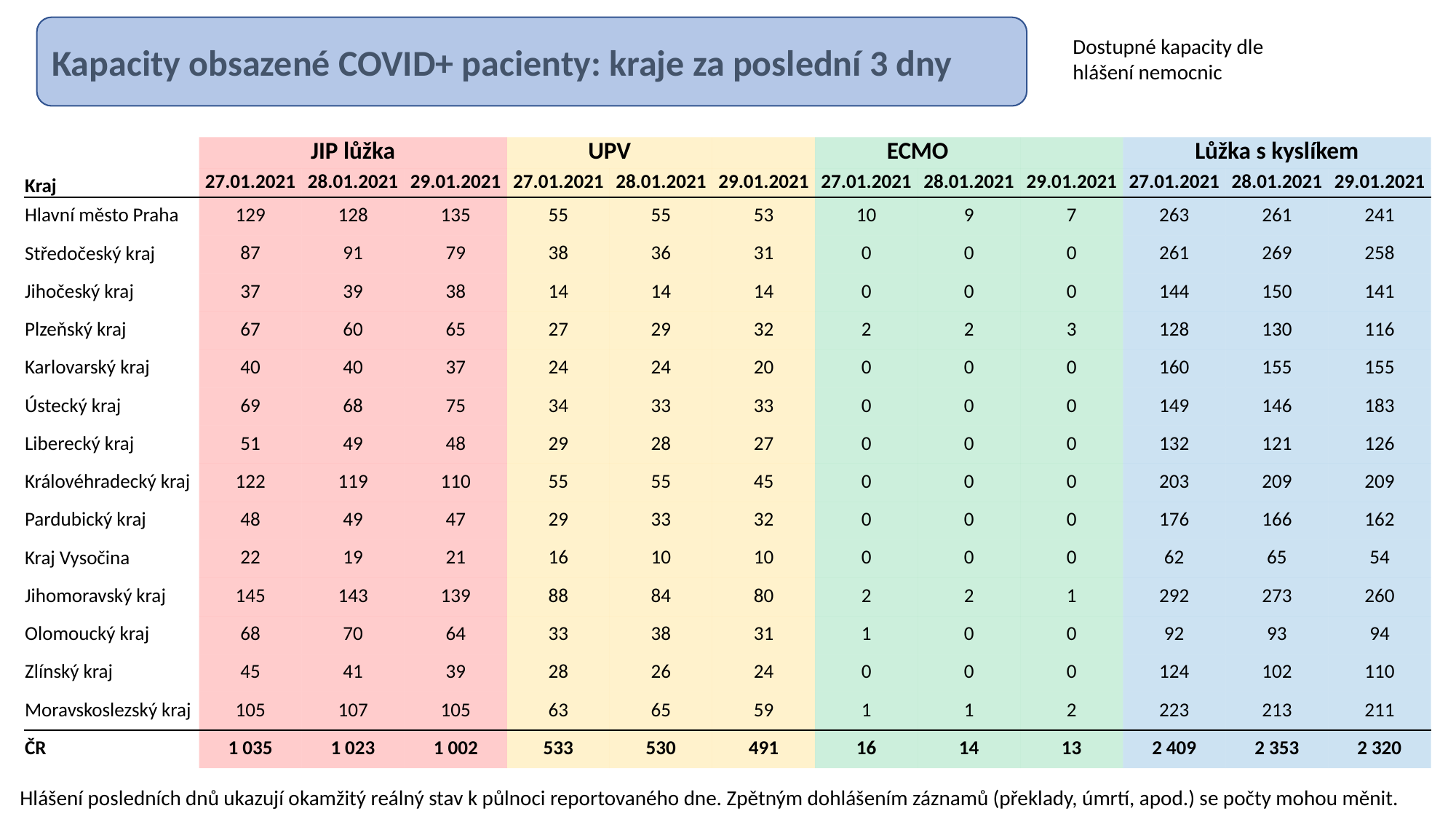

Kapacity obsazené COVID+ pacienty: kraje za poslední 3 dny
Dostupné kapacity dle hlášení nemocnic
|  | JIP lůžka |  |  | UPV |  |  | ECMO |  |  | Lůžka s kyslíkem |  |  |
| --- | --- | --- | --- | --- | --- | --- | --- | --- | --- | --- | --- | --- |
| Kraj | 27.01.2021 | 28.01.2021 | 29.01.2021 | 27.01.2021 | 28.01.2021 | 29.01.2021 | 27.01.2021 | 28.01.2021 | 29.01.2021 | 27.01.2021 | 28.01.2021 | 29.01.2021 |
| Hlavní město Praha | 129 | 128 | 135 | 55 | 55 | 53 | 10 | 9 | 7 | 263 | 261 | 241 |
| Středočeský kraj | 87 | 91 | 79 | 38 | 36 | 31 | 0 | 0 | 0 | 261 | 269 | 258 |
| Jihočeský kraj | 37 | 39 | 38 | 14 | 14 | 14 | 0 | 0 | 0 | 144 | 150 | 141 |
| Plzeňský kraj | 67 | 60 | 65 | 27 | 29 | 32 | 2 | 2 | 3 | 128 | 130 | 116 |
| Karlovarský kraj | 40 | 40 | 37 | 24 | 24 | 20 | 0 | 0 | 0 | 160 | 155 | 155 |
| Ústecký kraj | 69 | 68 | 75 | 34 | 33 | 33 | 0 | 0 | 0 | 149 | 146 | 183 |
| Liberecký kraj | 51 | 49 | 48 | 29 | 28 | 27 | 0 | 0 | 0 | 132 | 121 | 126 |
| Královéhradecký kraj | 122 | 119 | 110 | 55 | 55 | 45 | 0 | 0 | 0 | 203 | 209 | 209 |
| Pardubický kraj | 48 | 49 | 47 | 29 | 33 | 32 | 0 | 0 | 0 | 176 | 166 | 162 |
| Kraj Vysočina | 22 | 19 | 21 | 16 | 10 | 10 | 0 | 0 | 0 | 62 | 65 | 54 |
| Jihomoravský kraj | 145 | 143 | 139 | 88 | 84 | 80 | 2 | 2 | 1 | 292 | 273 | 260 |
| Olomoucký kraj | 68 | 70 | 64 | 33 | 38 | 31 | 1 | 0 | 0 | 92 | 93 | 94 |
| Zlínský kraj | 45 | 41 | 39 | 28 | 26 | 24 | 0 | 0 | 0 | 124 | 102 | 110 |
| Moravskoslezský kraj | 105 | 107 | 105 | 63 | 65 | 59 | 1 | 1 | 2 | 223 | 213 | 211 |
| ČR | 1 035 | 1 023 | 1 002 | 533 | 530 | 491 | 16 | 14 | 13 | 2 409 | 2 353 | 2 320 |
Hlášení posledních dnů ukazují okamžitý reálný stav k půlnoci reportovaného dne. Zpětným dohlášením záznamů (překlady, úmrtí, apod.) se počty mohou měnit.